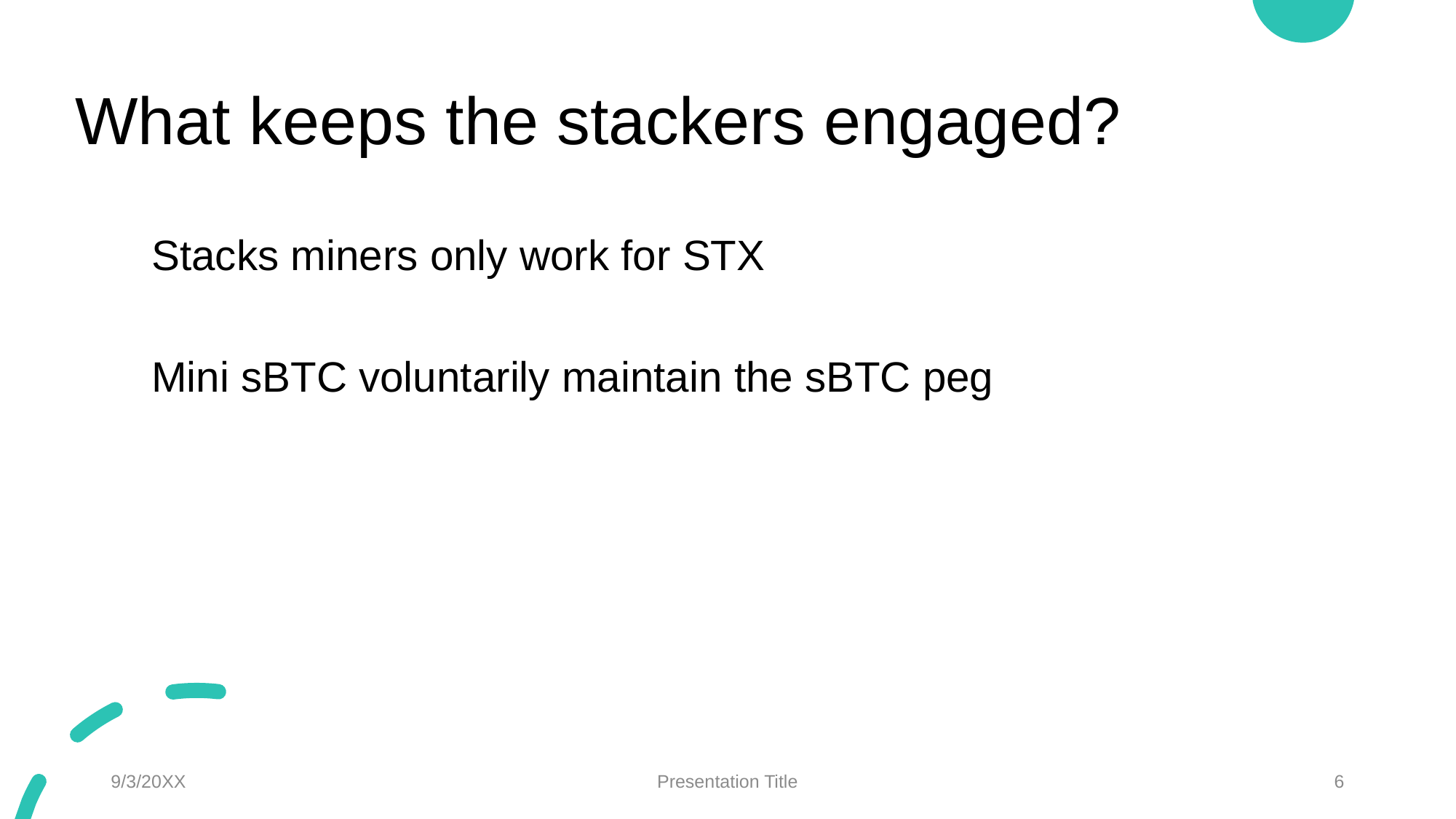

# What keeps the stackers engaged?
Stacks miners only work for STX

Mini sBTC voluntarily maintain the sBTC peg
9/3/20XX
Presentation Title
6